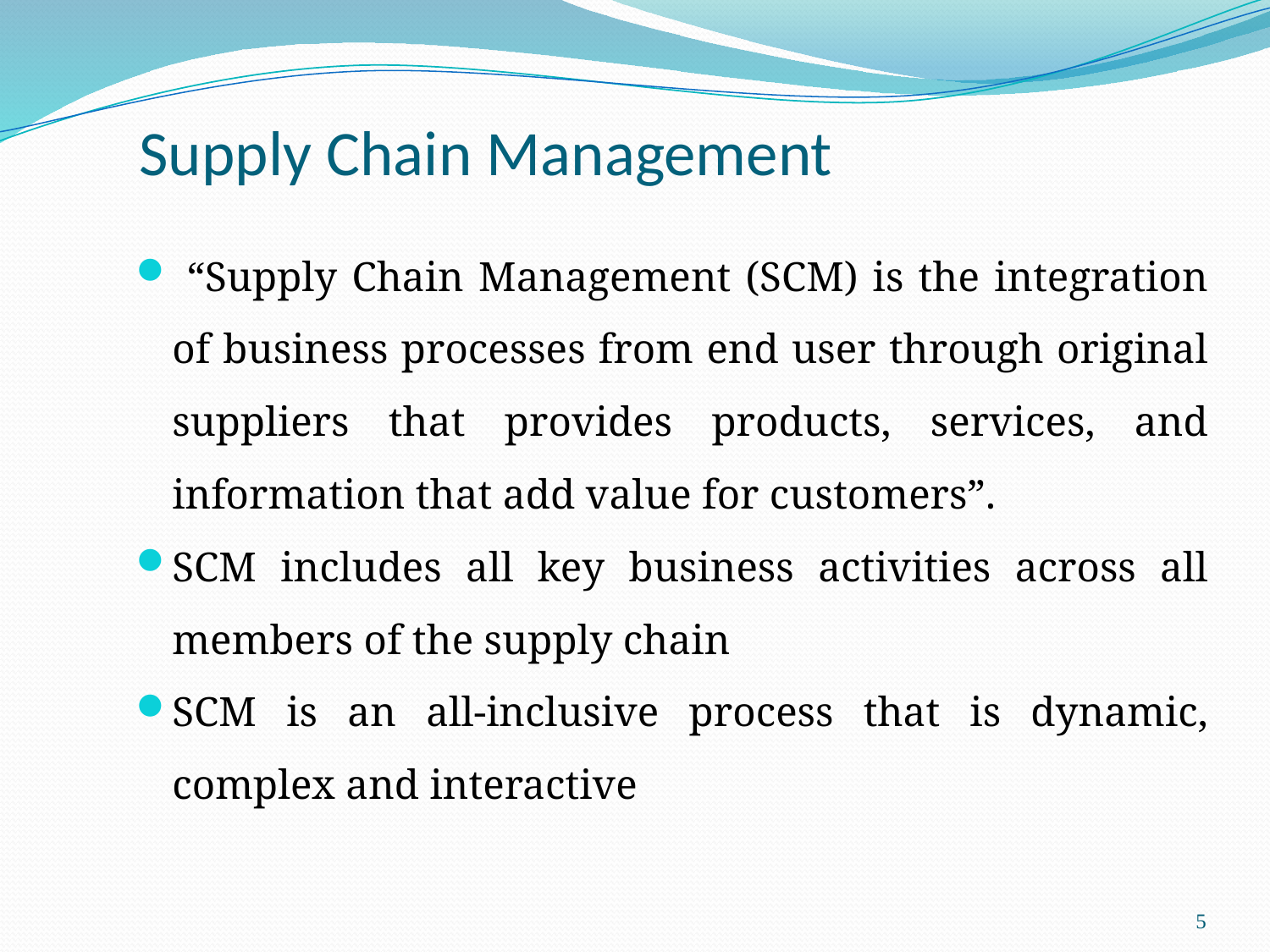

# Supply Chain Management
 “Supply Chain Management (SCM) is the integration of business processes from end user through original suppliers that provides products, services, and information that add value for customers”.
SCM includes all key business activities across all members of the supply chain
SCM is an all-inclusive process that is dynamic, complex and interactive

5